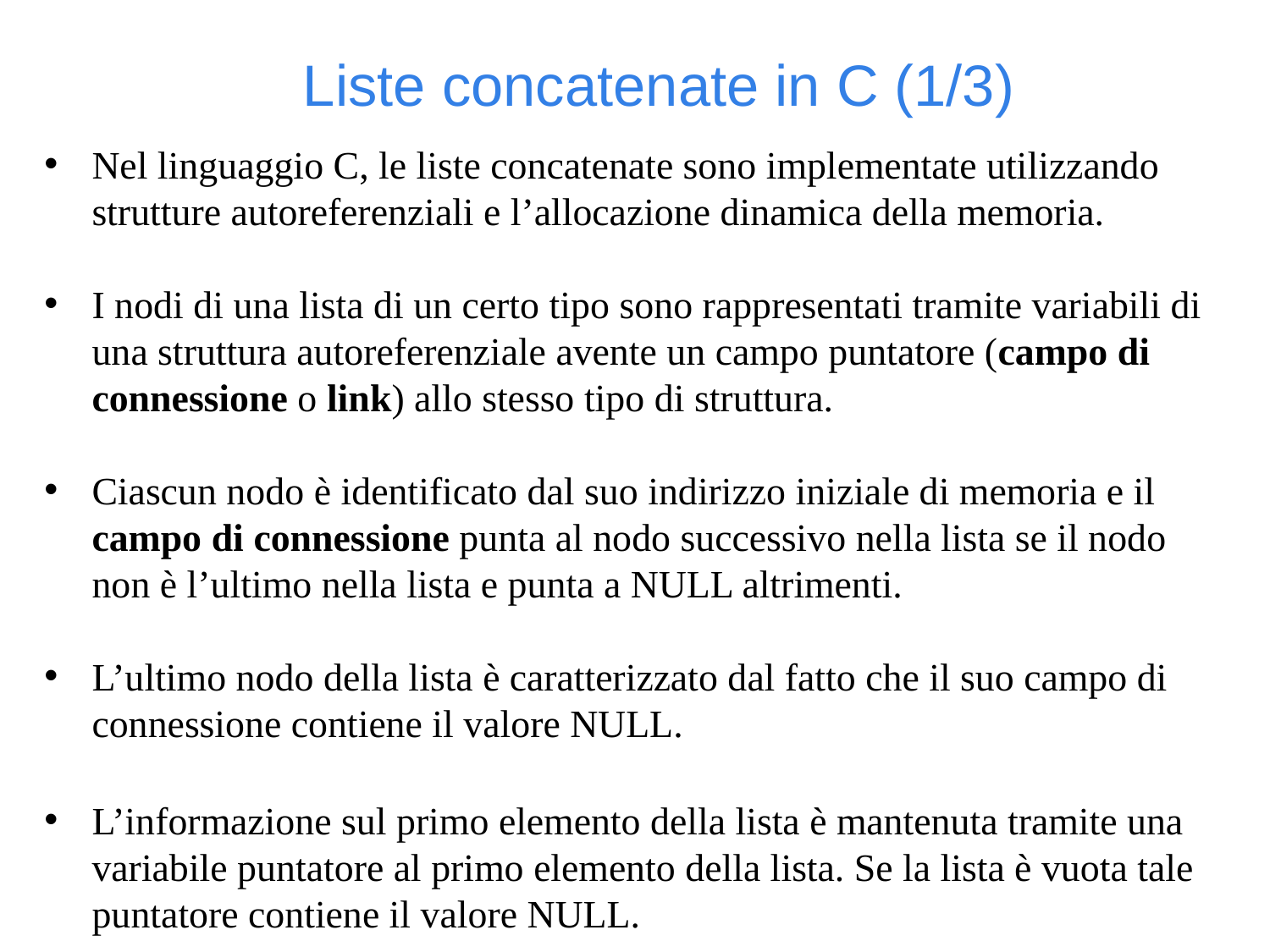

Liste concatenate in C (1/3)
Nel linguaggio C, le liste concatenate sono implementate utilizzando strutture autoreferenziali e l’allocazione dinamica della memoria.

I nodi di una lista di un certo tipo sono rappresentati tramite variabili di una struttura autoreferenziale avente un campo puntatore (campo di connessione o link) allo stesso tipo di struttura.

Ciascun nodo è identificato dal suo indirizzo iniziale di memoria e il campo di connessione punta al nodo successivo nella lista se il nodo non è l’ultimo nella lista e punta a NULL altrimenti.

L’ultimo nodo della lista è caratterizzato dal fatto che il suo campo di connessione contiene il valore NULL.

L’informazione sul primo elemento della lista è mantenuta tramite una variabile puntatore al primo elemento della lista. Se la lista è vuota tale puntatore contiene il valore NULL.